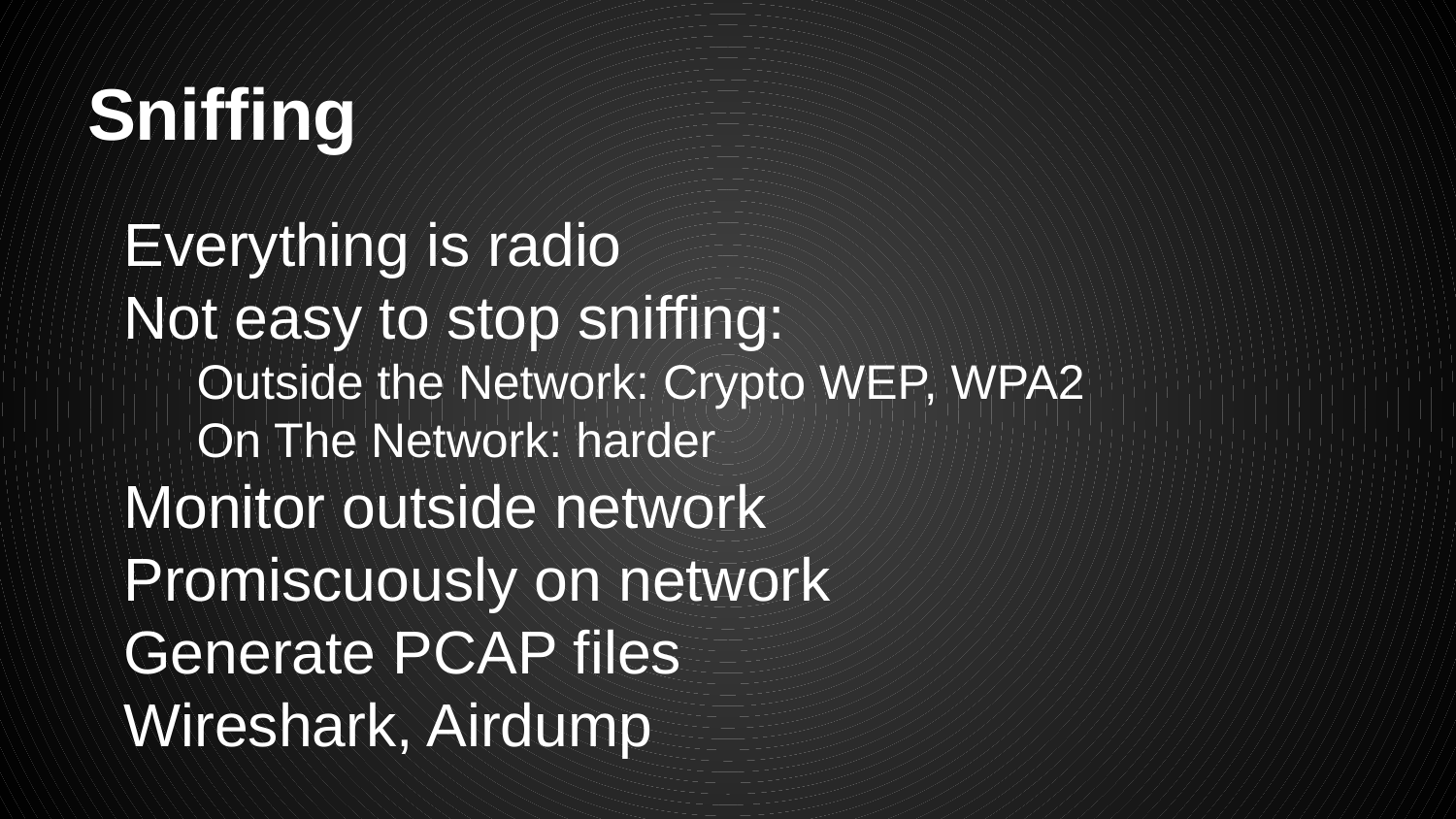

# Sniffing
Everything is radio
Not easy to stop sniffing:
Outside the Network: Crypto WEP, WPA2
On The Network: harder
Monitor outside network
Promiscuously on network
Generate PCAP files
Wireshark, Airdump